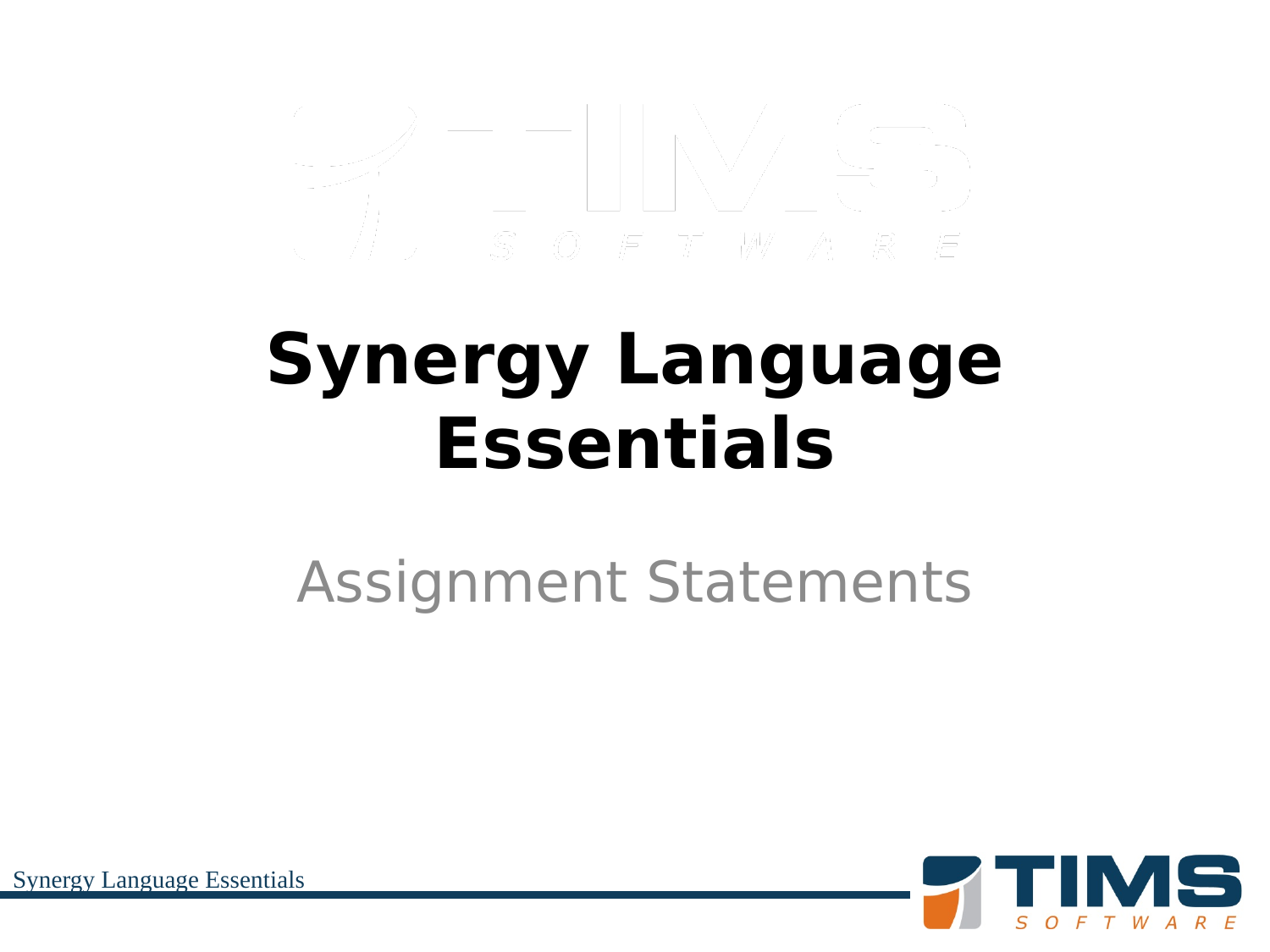

# Synergy Language Essentials
Assignment Statements
Synergy Language Essentials